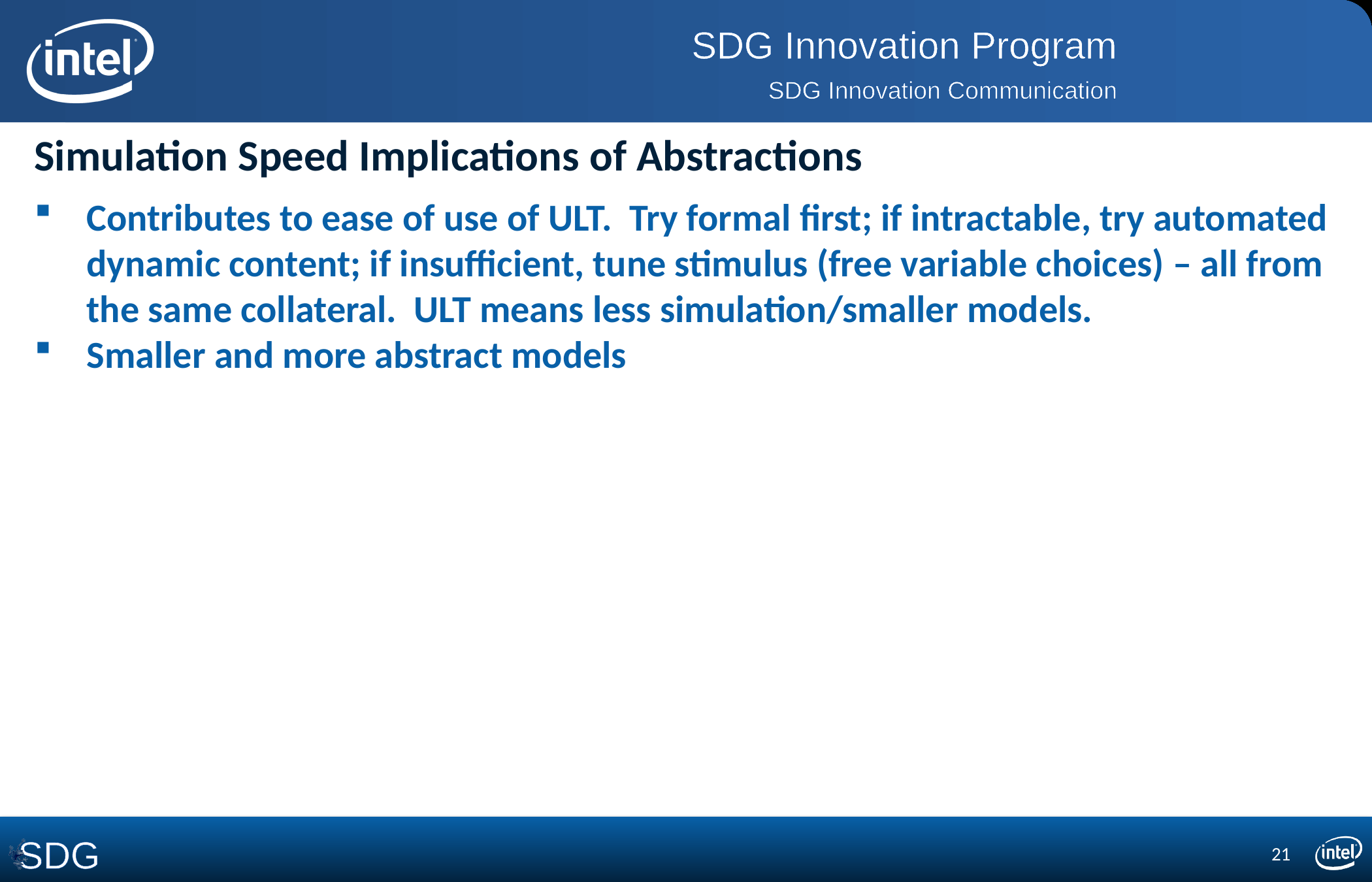

# Simulation Speed Implications of Abstractions
Contributes to ease of use of ULT.  Try formal first; if intractable, try automated dynamic content; if insufficient, tune stimulus (free variable choices) – all from the same collateral.  ULT means less simulation/smaller models.
Smaller and more abstract models